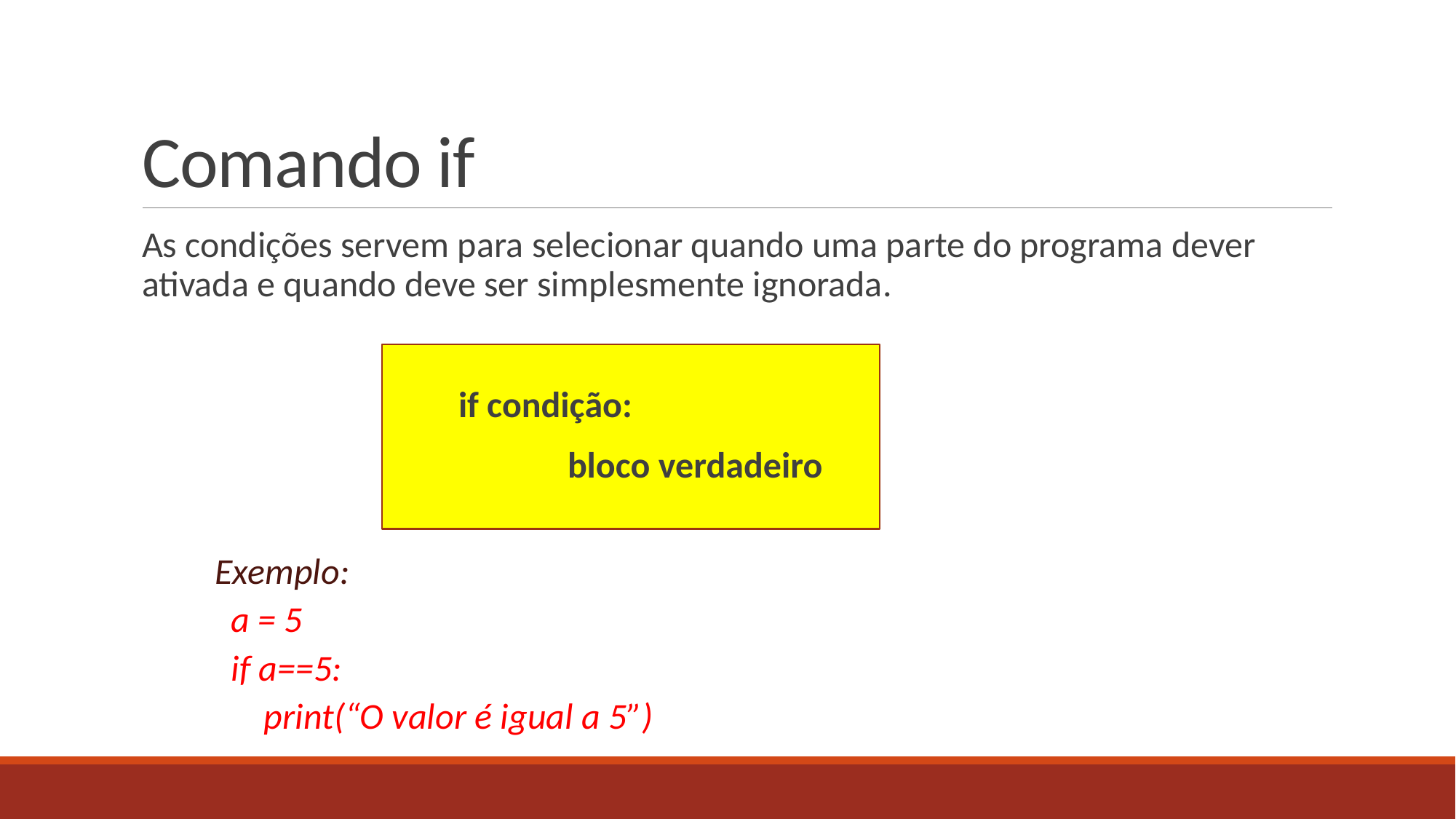

# Comando if
As condições servem para selecionar quando uma parte do programa dever ativada e quando deve ser simplesmente ignorada.

			if condição:
				bloco verdadeiro

Exemplo:
a = 5
if a==5:
    print(“O valor é igual a 5”)